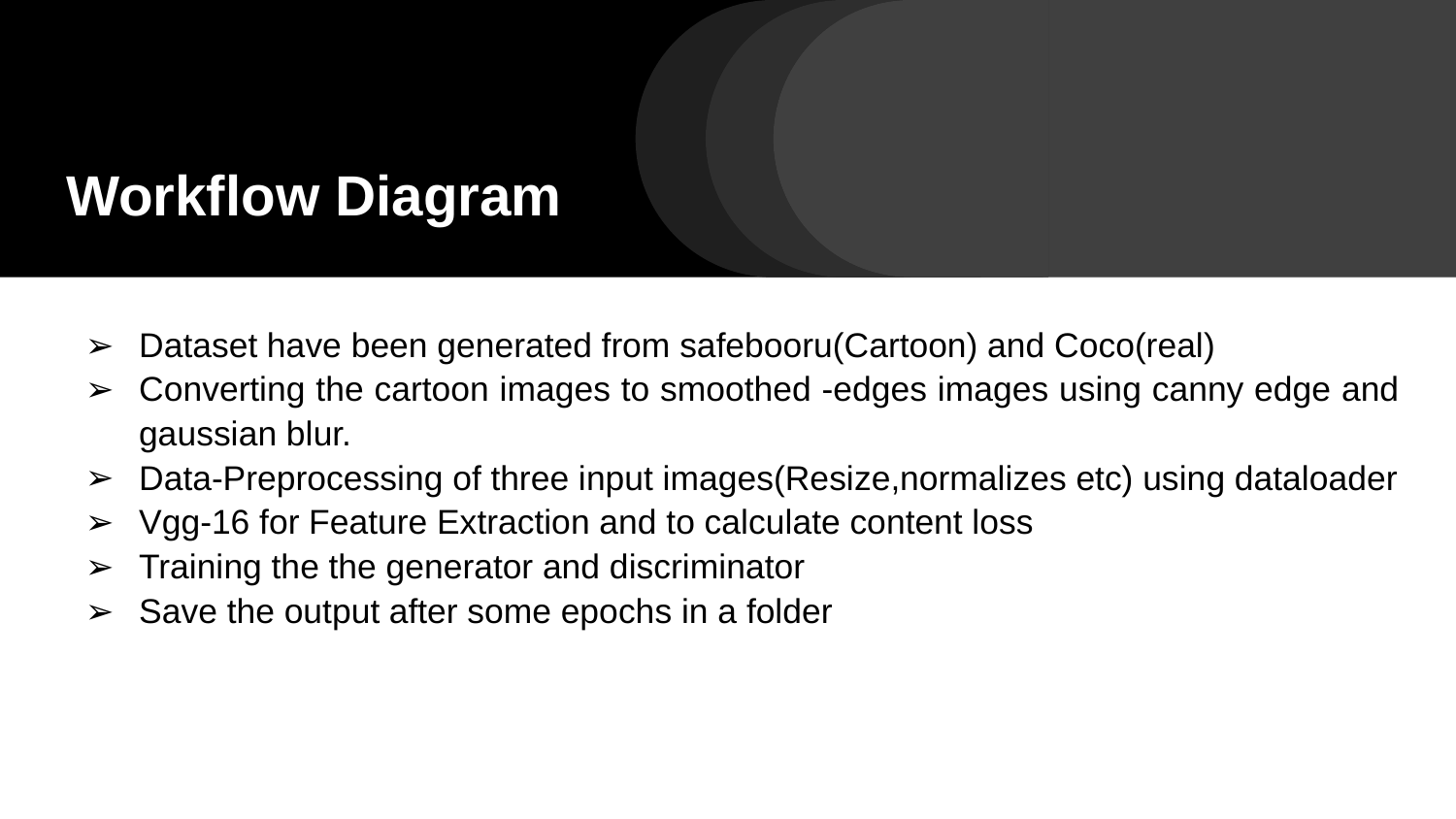

# Workflow Diagram
Dataset have been generated from safebooru(Cartoon) and Coco(real)
Converting the cartoon images to smoothed -edges images using canny edge and gaussian blur.
Data-Preprocessing of three input images(Resize,normalizes etc) using dataloader
Vgg-16 for Feature Extraction and to calculate content loss
Training the the generator and discriminator
Save the output after some epochs in a folder